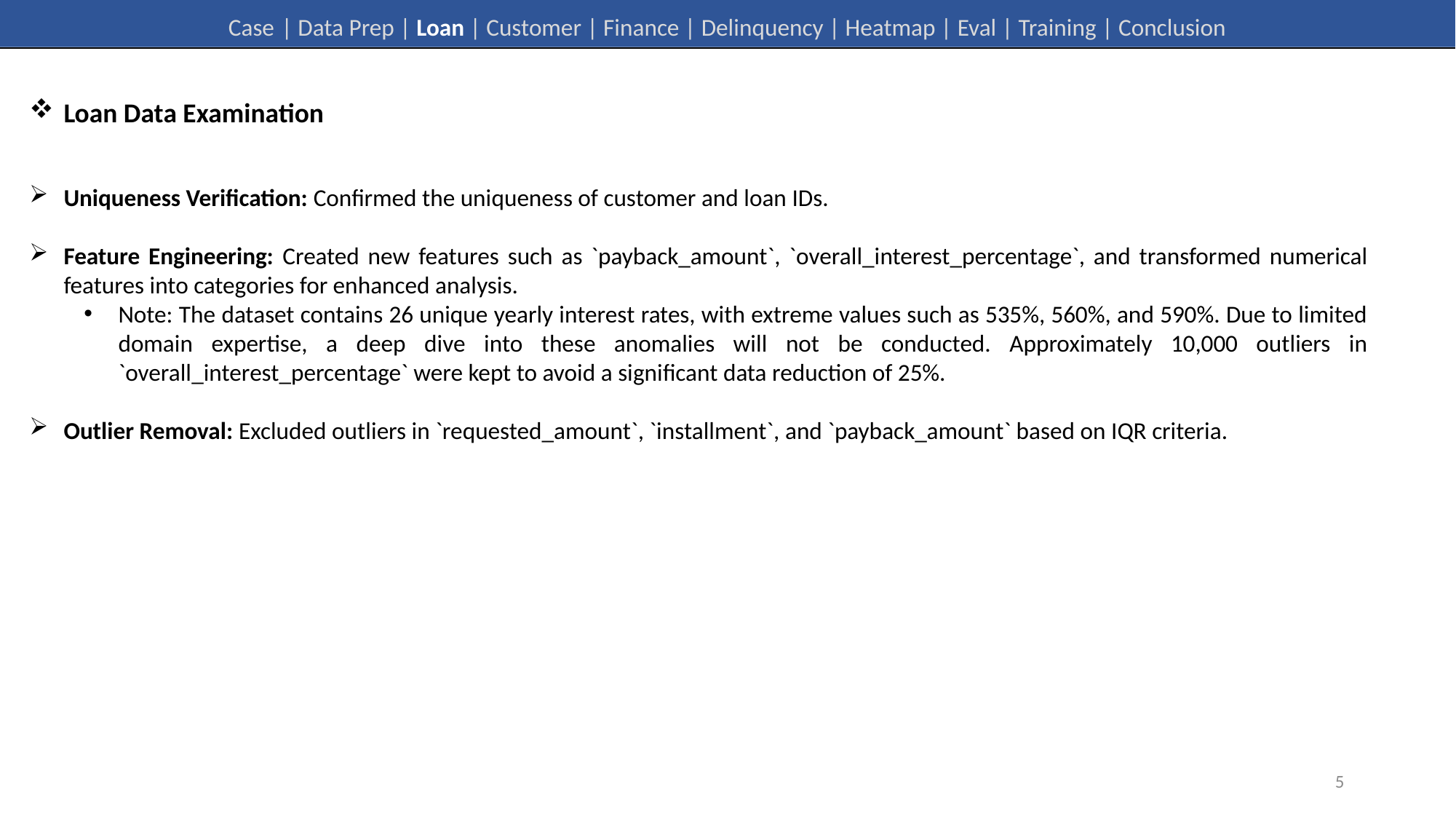

Case | Data Prep | Loan | Customer | Finance | Delinquency | Heatmap | Eval | Training | Conclusion
Loan Data Examination
Uniqueness Verification: Confirmed the uniqueness of customer and loan IDs.

Feature Engineering: Created new features such as `payback_amount`, `overall_interest_percentage`, and transformed numerical features into categories for enhanced analysis.
Note: The dataset contains 26 unique yearly interest rates, with extreme values such as 535%, 560%, and 590%. Due to limited domain expertise, a deep dive into these anomalies will not be conducted. Approximately 10,000 outliers in `overall_interest_percentage` were kept to avoid a significant data reduction of 25%.

Outlier Removal: Excluded outliers in `requested_amount`, `installment`, and `payback_amount` based on IQR criteria.

5